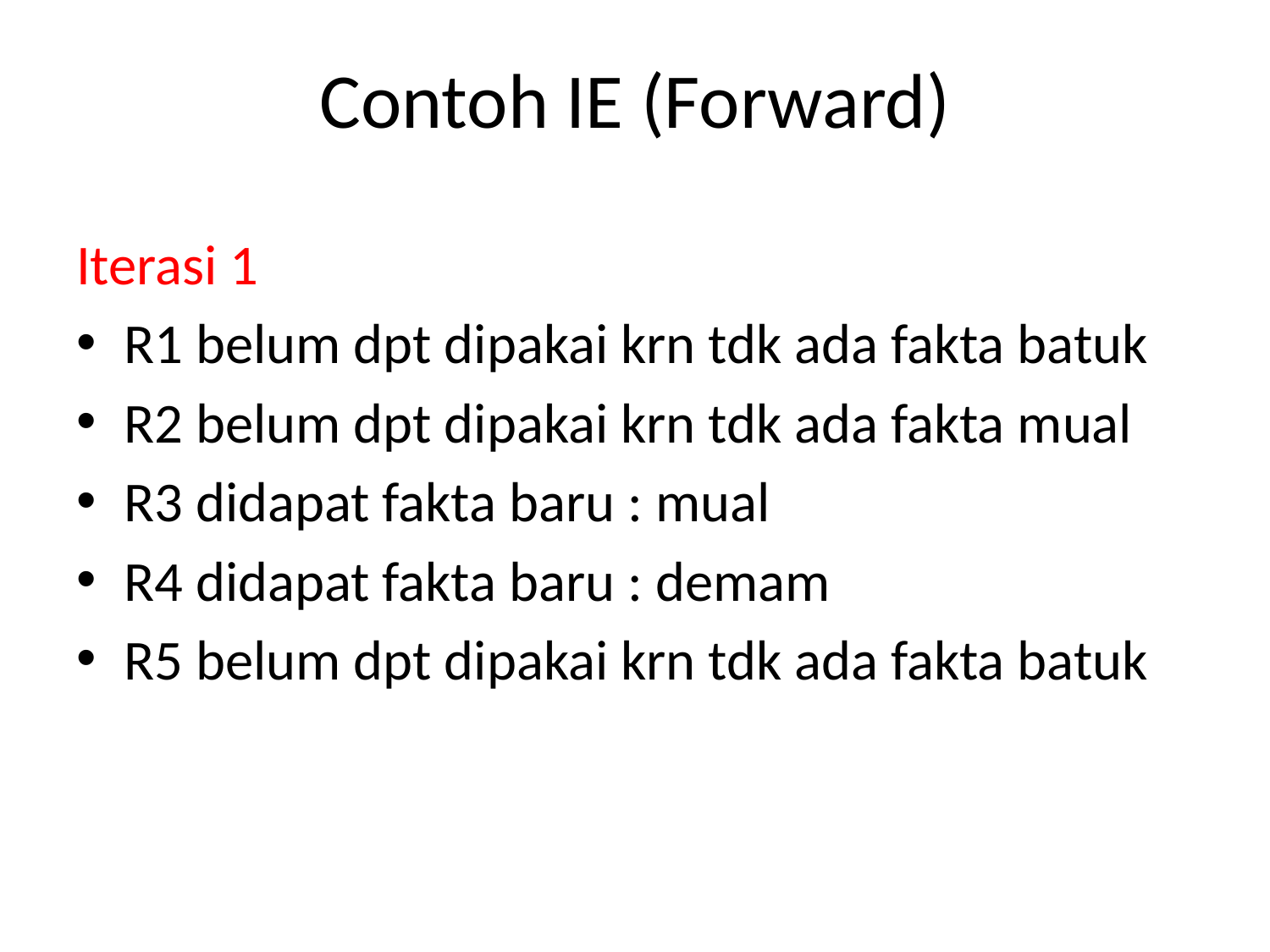

# Contoh IE (Forward)
Iterasi 1
R1 belum dpt dipakai krn tdk ada fakta batuk
R2 belum dpt dipakai krn tdk ada fakta mual
R3 didapat fakta baru : mual
R4 didapat fakta baru : demam
R5 belum dpt dipakai krn tdk ada fakta batuk